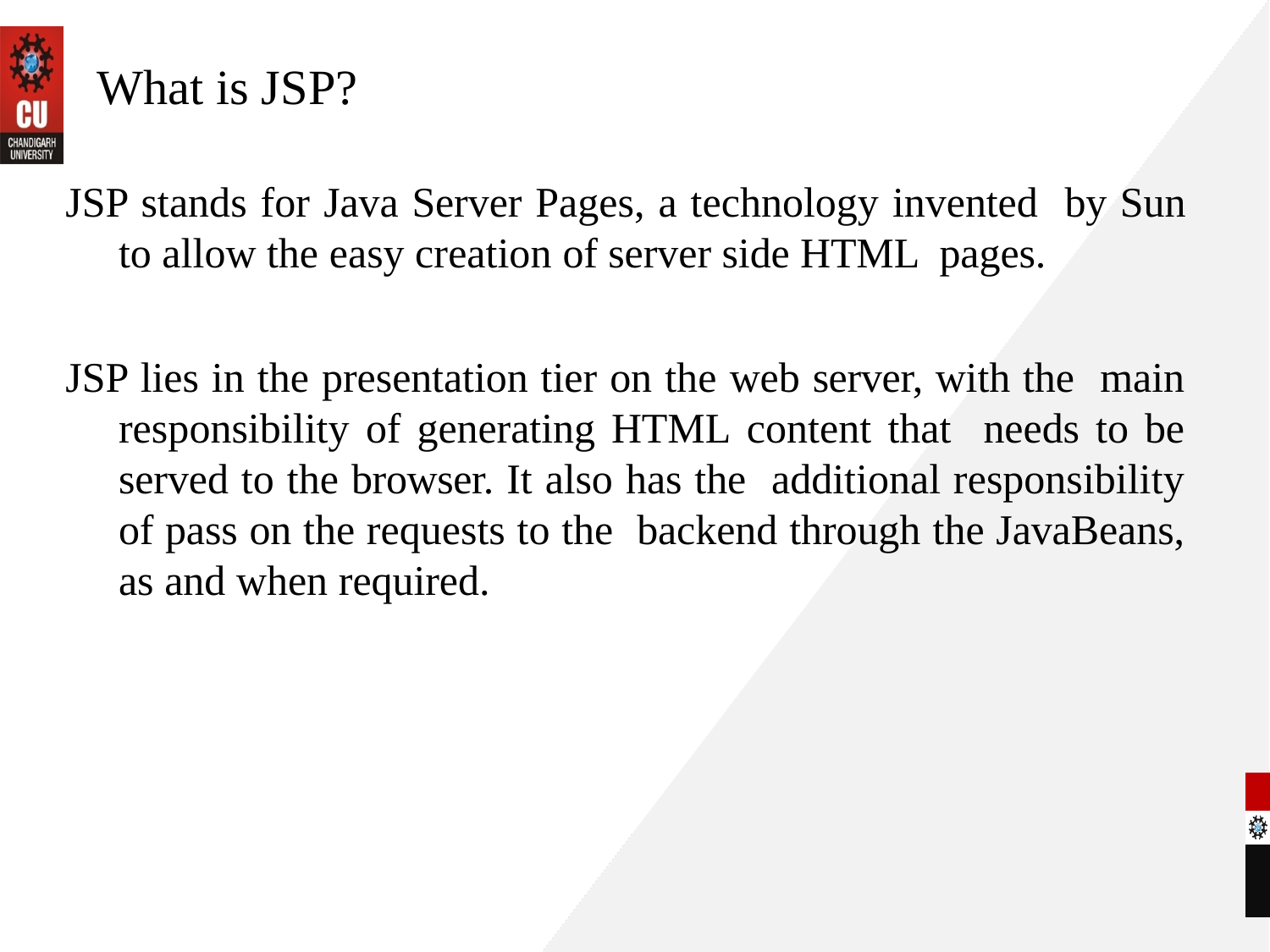

# What is JSP?
JSP stands for Java Server Pages, a technology invented  by Sun to allow the easy creation of server side HTML  pages.

JSP lies in the presentation tier on the web server, with the  main responsibility of generating HTML content that  needs to be served to the browser. It also has the  additional responsibility of pass on the requests to the  backend through the JavaBeans, as and when required.